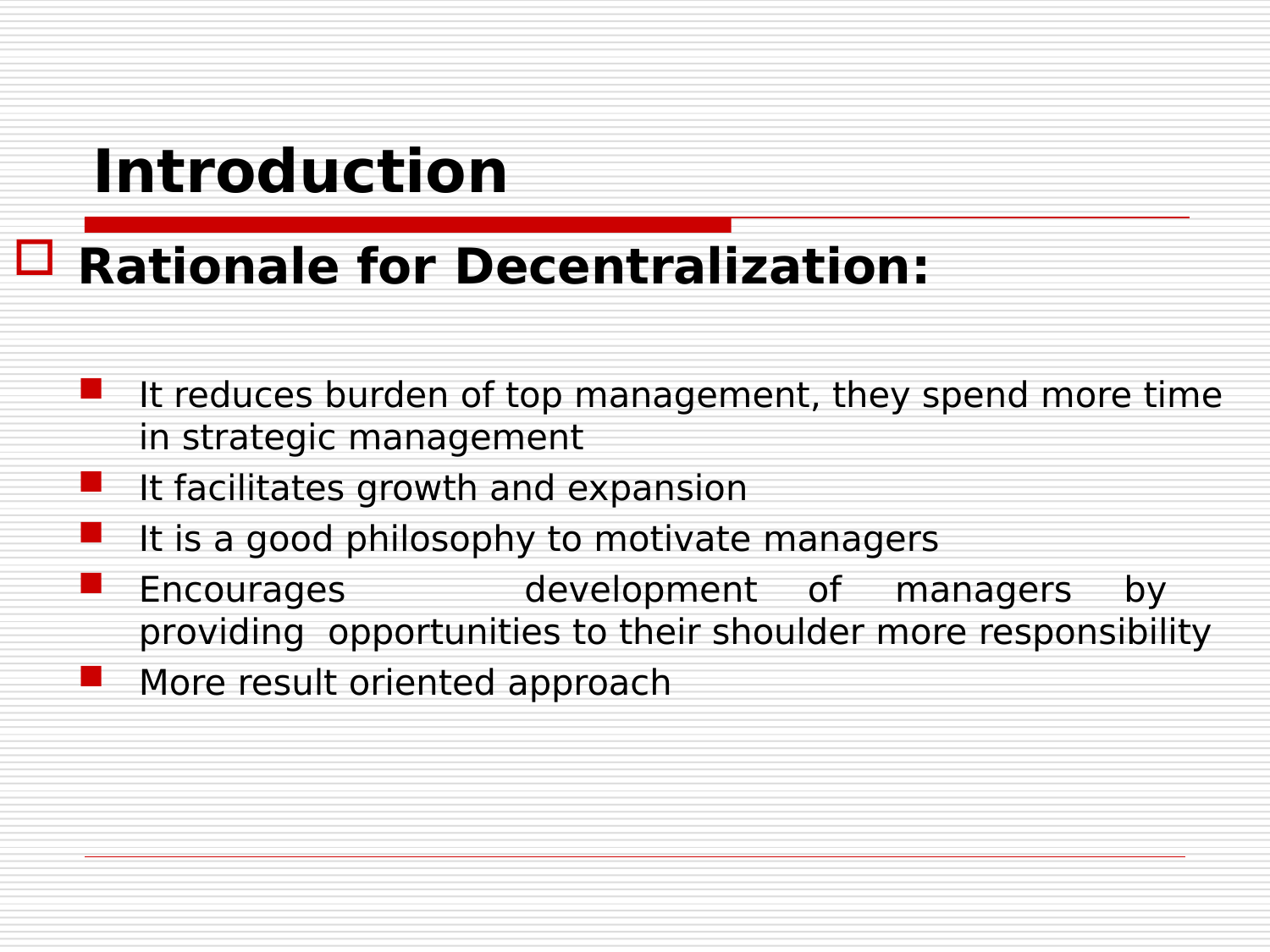

# Introduction
Rationale for Decentralization:

It reduces burden of top management, they spend more time  in strategic management
It facilitates growth and expansion
It is a good philosophy to motivate managers
Encourages	development	of	managers	by	providing  opportunities to their shoulder more responsibility
More result oriented approach